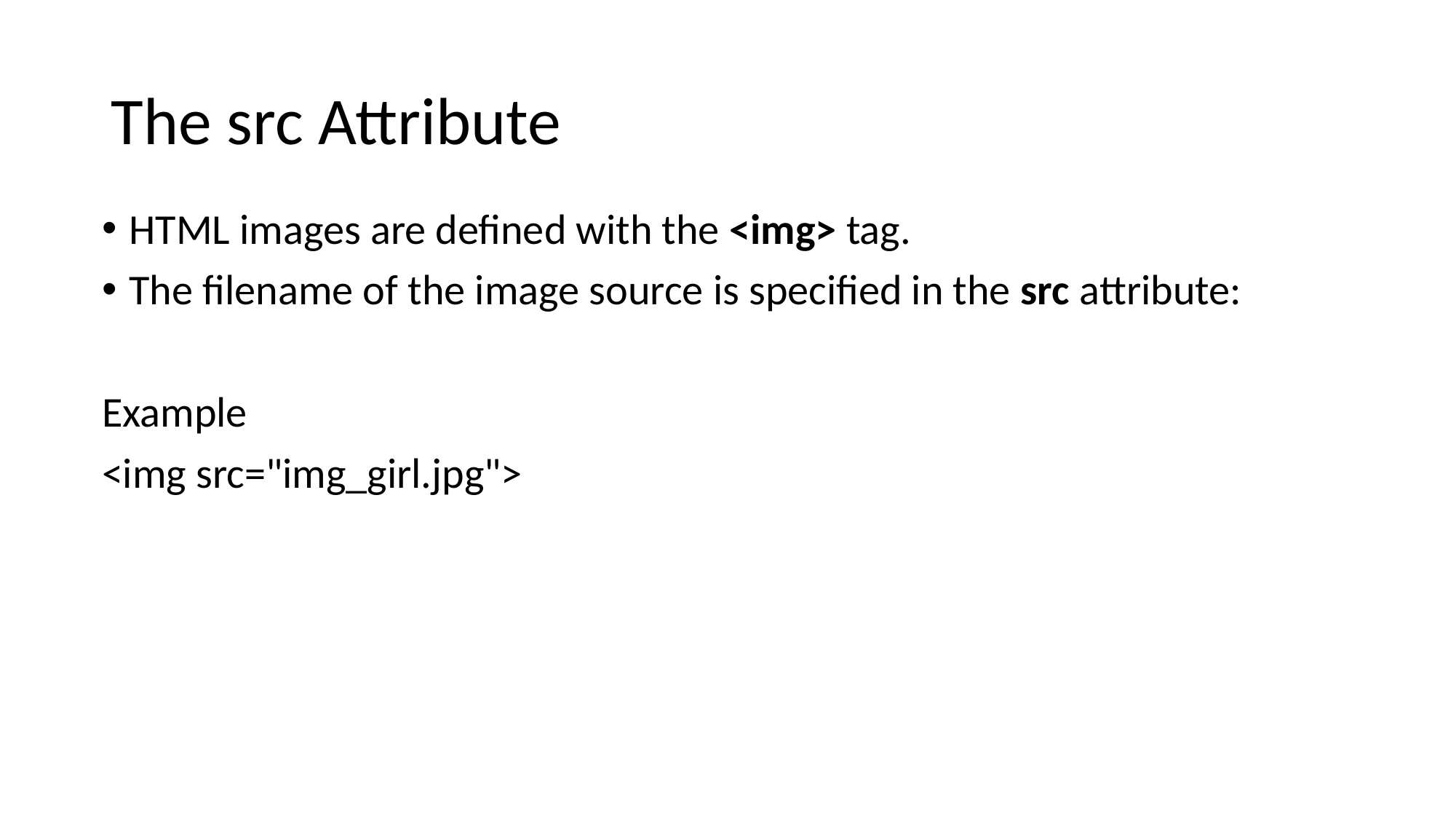

# The src Attribute
HTML images are defined with the <img> tag.
The filename of the image source is specified in the src attribute:

Example
<img src="img_girl.jpg">